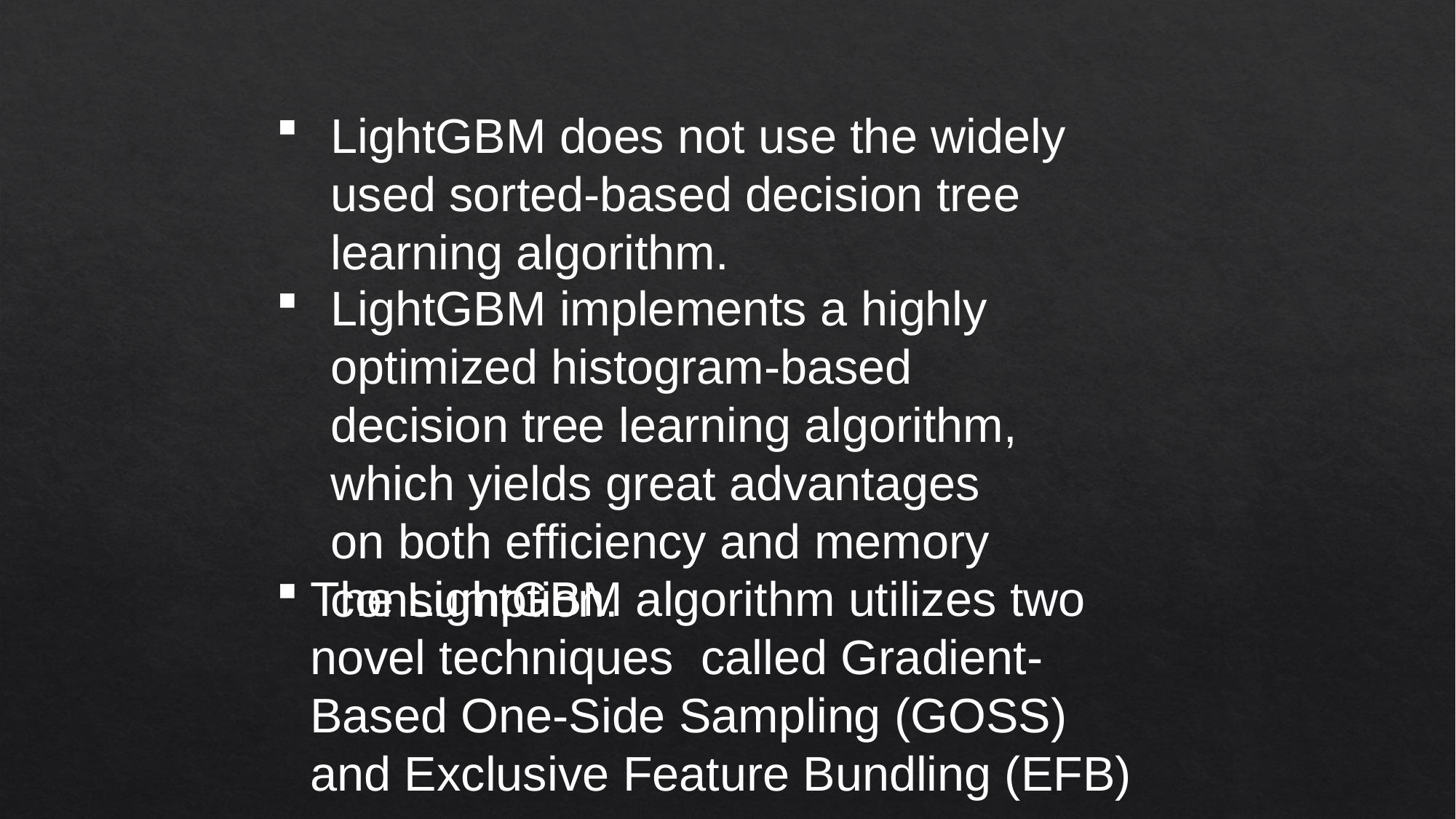

LightGBM does not use the widely used sorted-based decision tree learning algorithm.
LightGBM implements a highly optimized histogram-based decision tree learning algorithm, which yields great advantages on both efficiency and memory consumption.
The LightGBM algorithm utilizes two novel techniques  called Gradient-Based One-Side Sampling (GOSS) and Exclusive Feature Bundling (EFB)